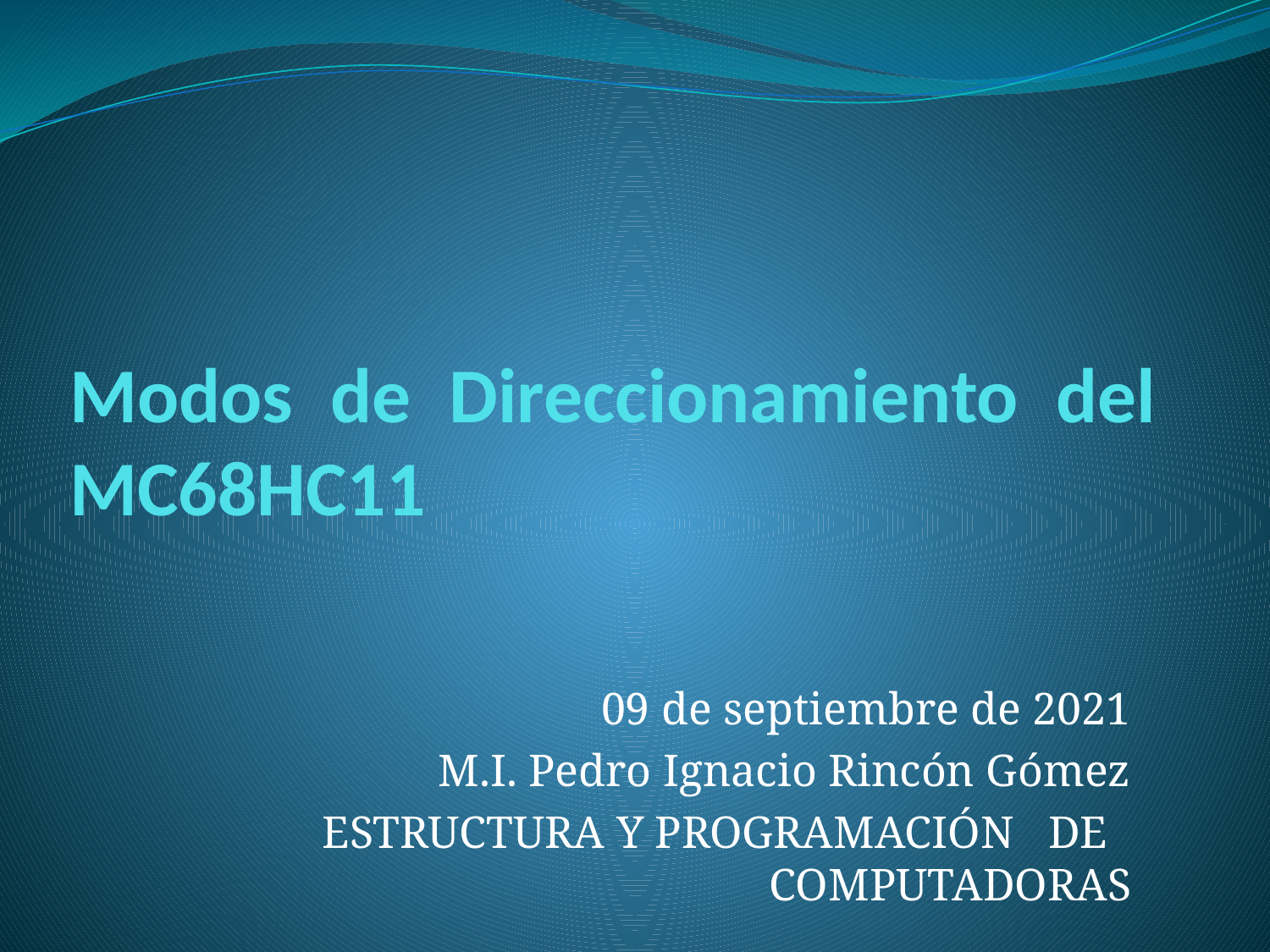

# Modos de Direccionamiento del MC68HC11
 09 de septiembre de 2021
M.I. Pedro Ignacio Rincón Gómez
ESTRUCTURA Y PROGRAMACIÓN   DE   COMPUTADORAS